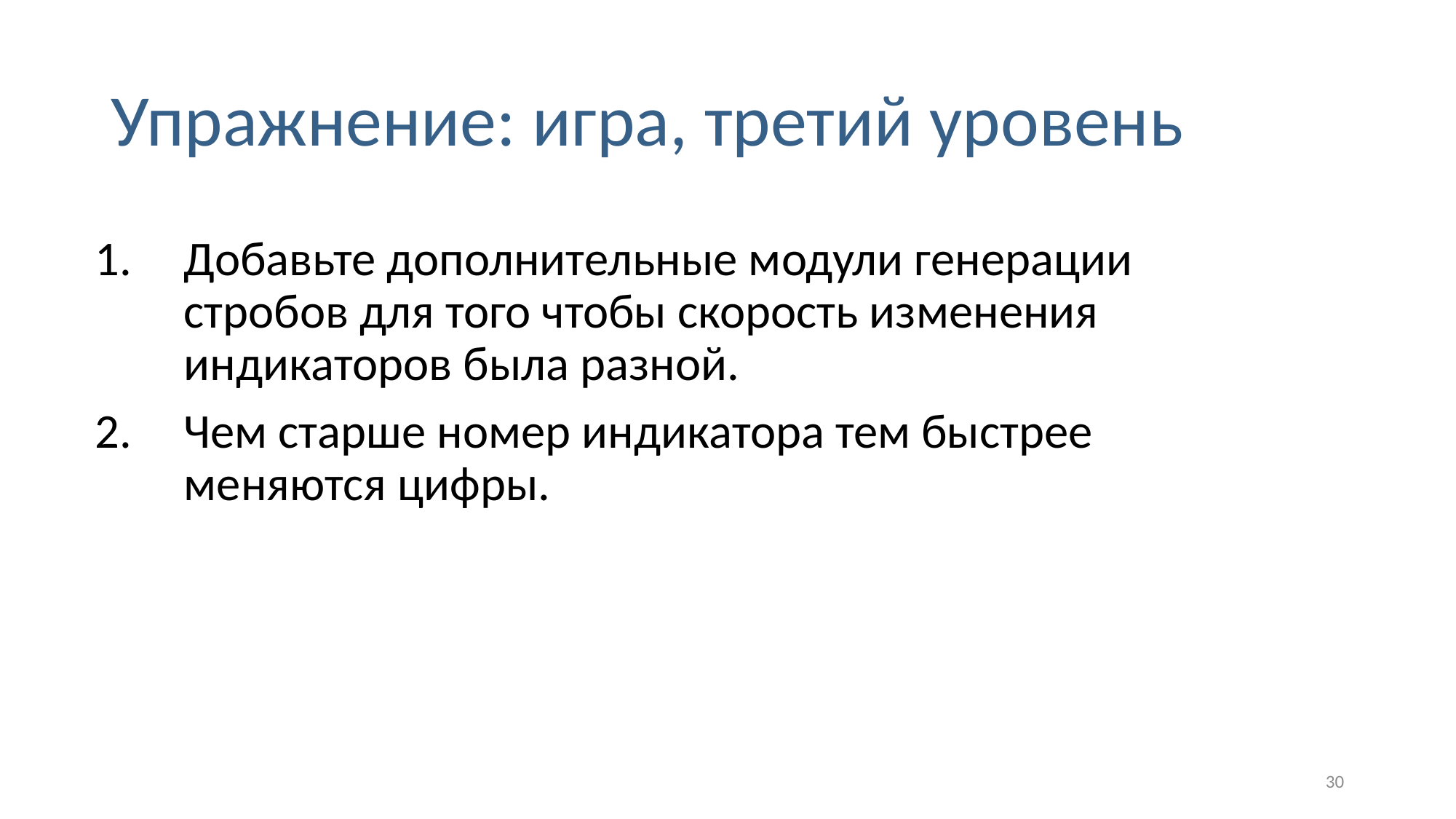

# Упражнение: игра, третий уровень

Добавьте дополнительные модули генерации стробов для того чтобы скорость изменения индикаторов была разной.
Чем старше номер индикатора тем быстрее меняются цифры.

30